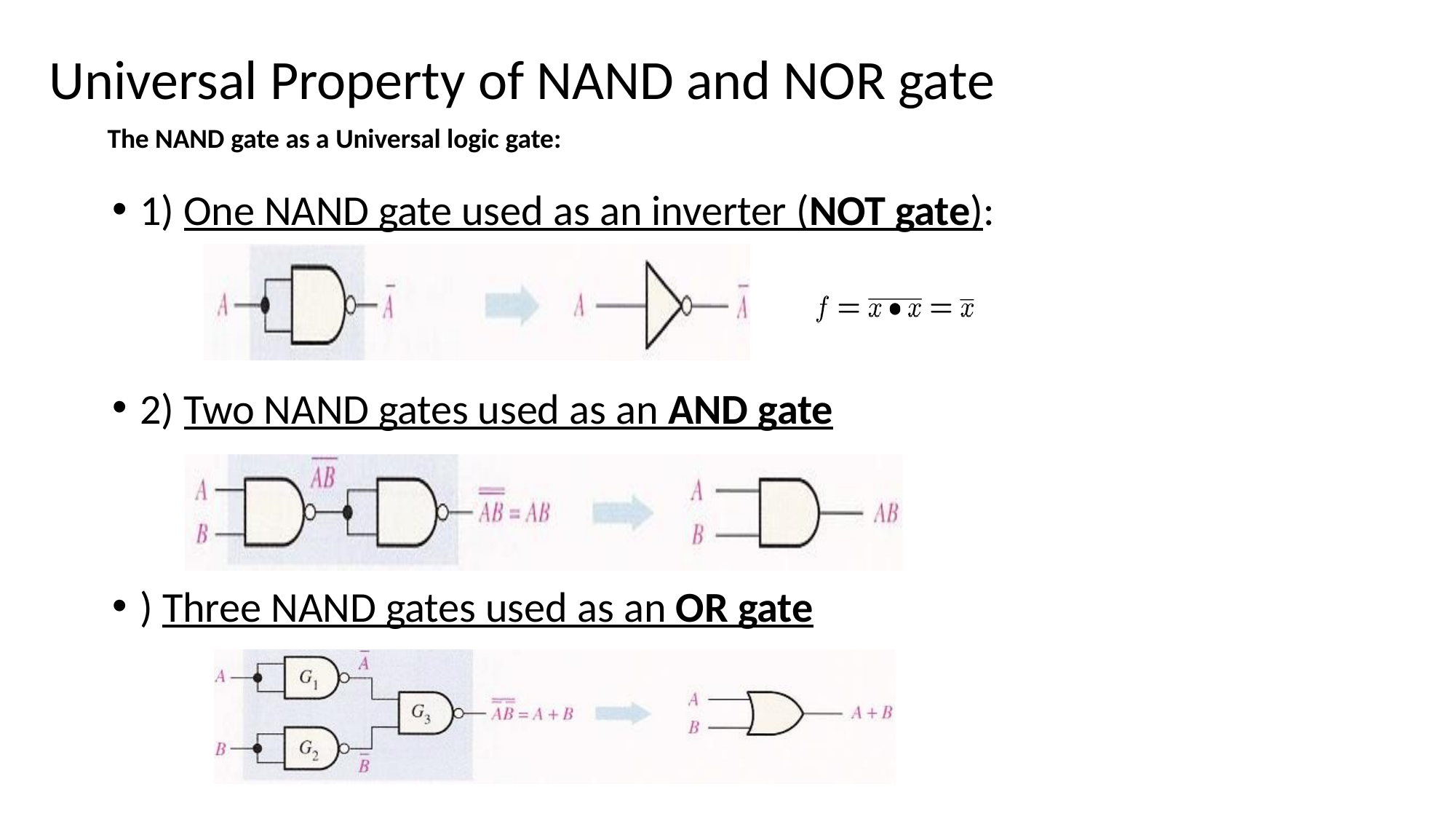

# Universal Property of NAND and NOR gate
The NAND gate as a Universal logic gate:
1) One NAND gate used as an inverter (NOT gate):

2) Two NAND gates used as an AND gate

) Three NAND gates used as an OR gate